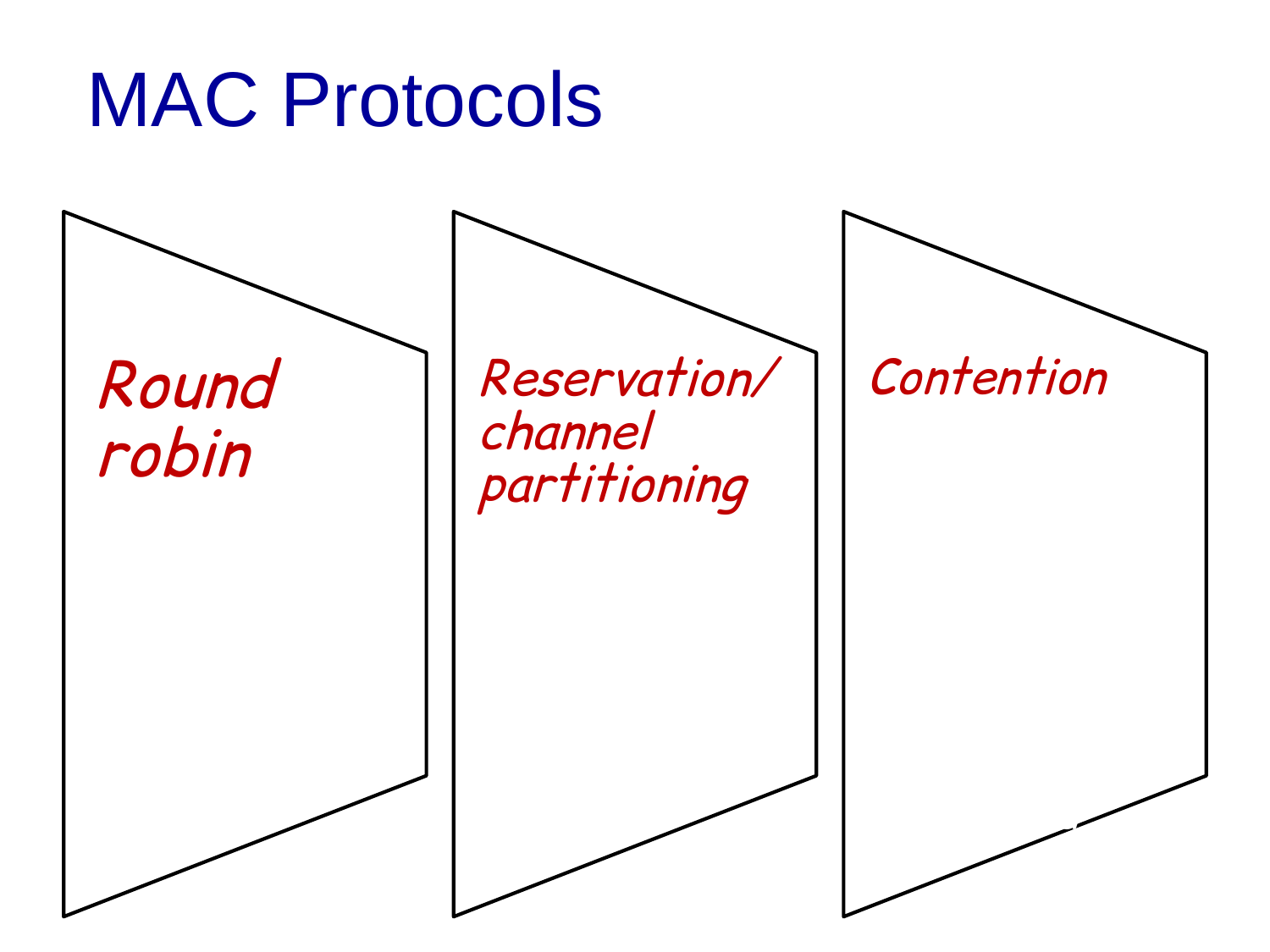

# MAC Protocols
Round robin
Each station given turn to transmit data
Reservation/ channel partitioning
Divide medium into slots
Good for stream traffic
Contention
All stations contend for time
Good for bursty traffic
Simple to implement
Tends to collapse under heavy load